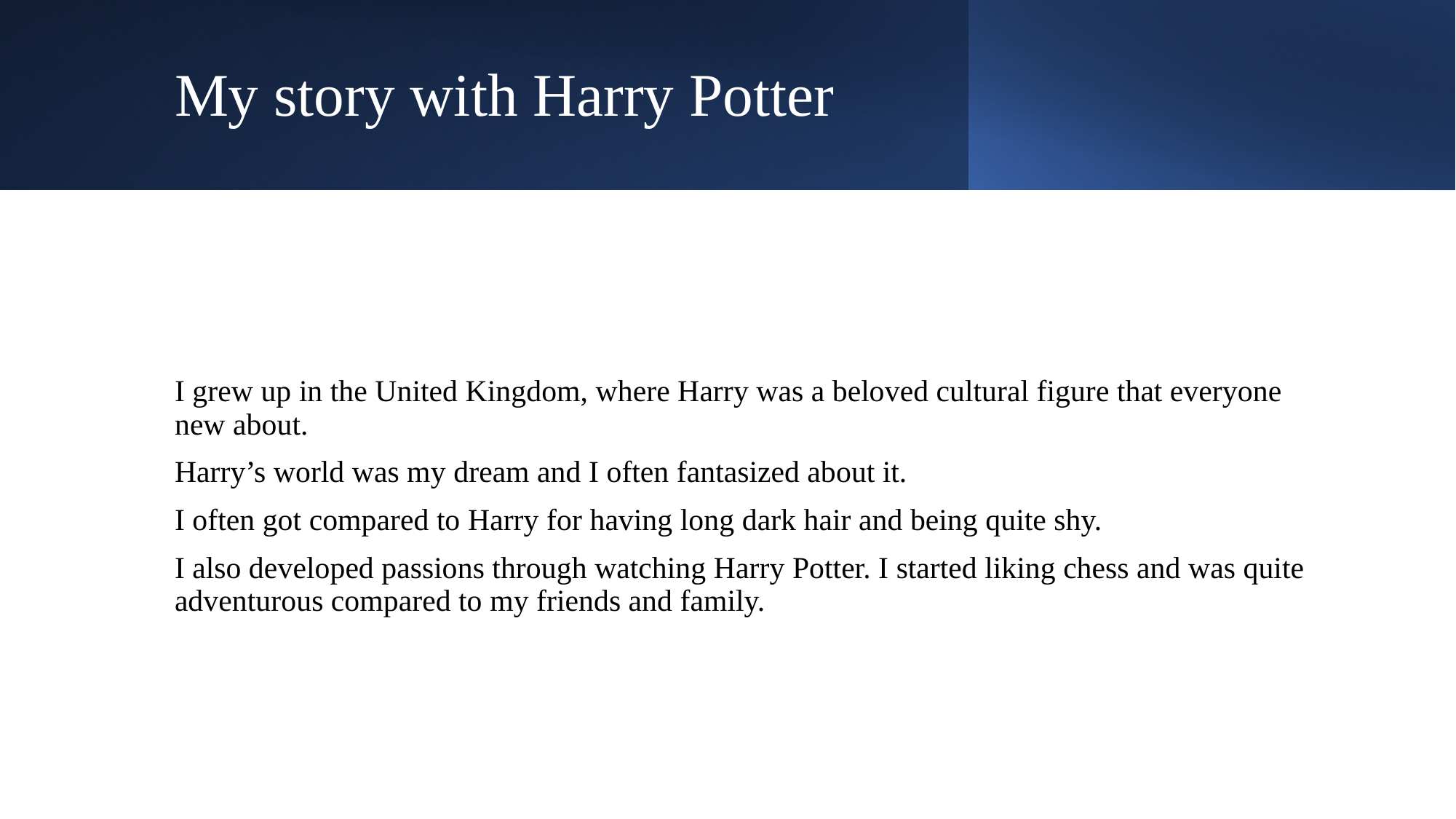

# My story with Harry Potter
I grew up in the United Kingdom, where Harry was a beloved cultural figure that everyone new about.
Harry’s world was my dream and I often fantasized about it.
I often got compared to Harry for having long dark hair and being quite shy.
I also developed passions through watching Harry Potter. I started liking chess and was quite adventurous compared to my friends and family.